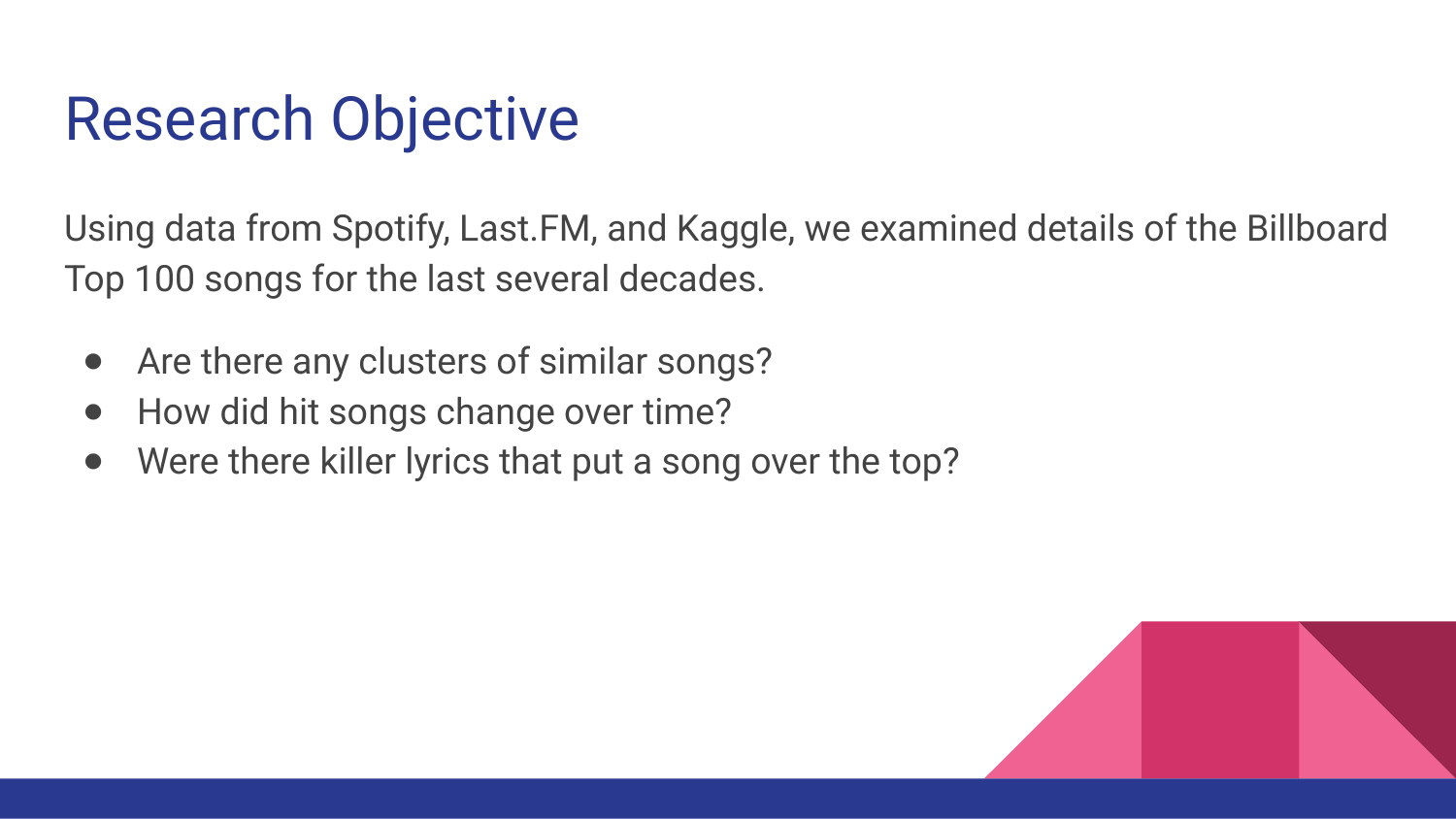

# Research Objective
Using data from Spotify, Last.FM, and Kaggle, we examined details of the Billboard Top 100 songs for the last several decades.
Are there any clusters of similar songs?
How did hit songs change over time?
Were there killer lyrics that put a song over the top?